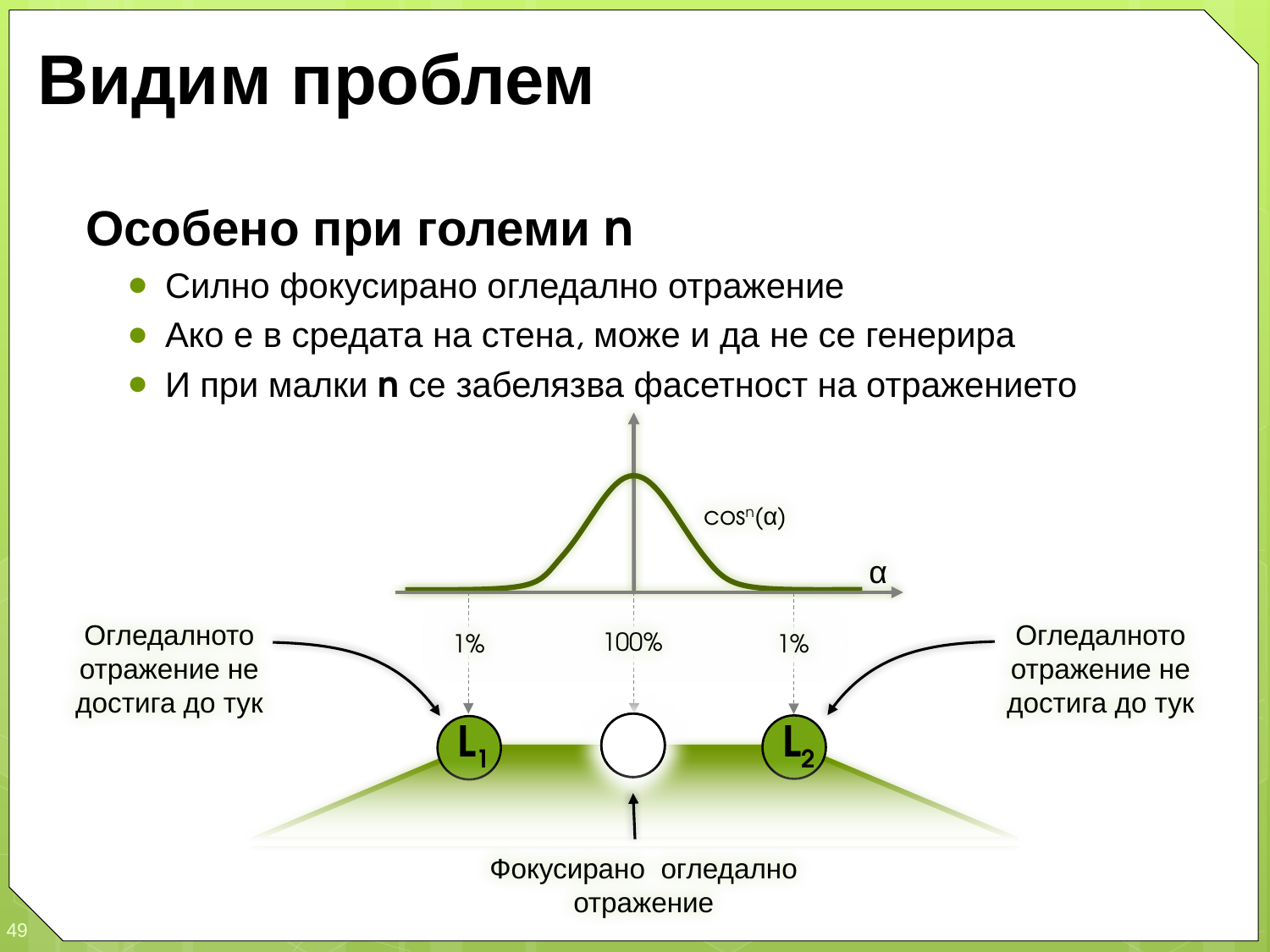

# Видим проблем
Особено при големи n
Силно фокусирано огледално отражение
Ако е в средата на стена, може и да не се генерира
И при малки n се забелязва фасетност на отражението

cosn(α)
α

Огледалното отражение не достига до тук
100%
Огледалното отражение не достига до тук
1%
1%

L1
L2

Фокусирано  огледално отражение